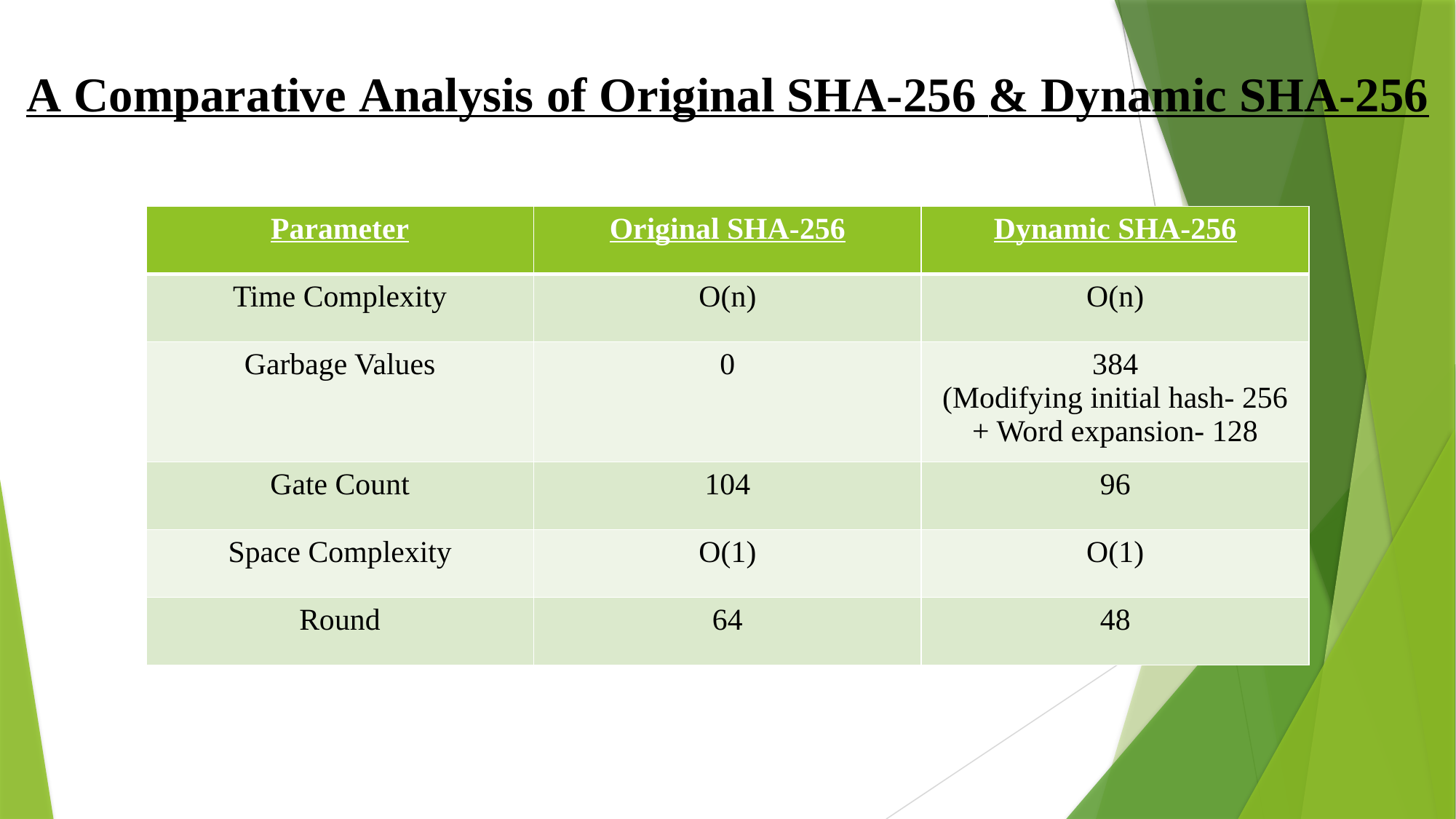

A Comparative Analysis of Original SHA-256 & Dynamic SHA-256
| Parameter | Original SHA-256 | Dynamic SHA-256 |
| --- | --- | --- |
| Time Complexity | O(n) | O(n) |
| Garbage Values | 0 | 384 (Modifying initial hash- 256 + Word expansion- 128 |
| Gate Count | 104 | 96 |
| Space Complexity | O(1) | O(1) |
| Round | 64 | 48 |